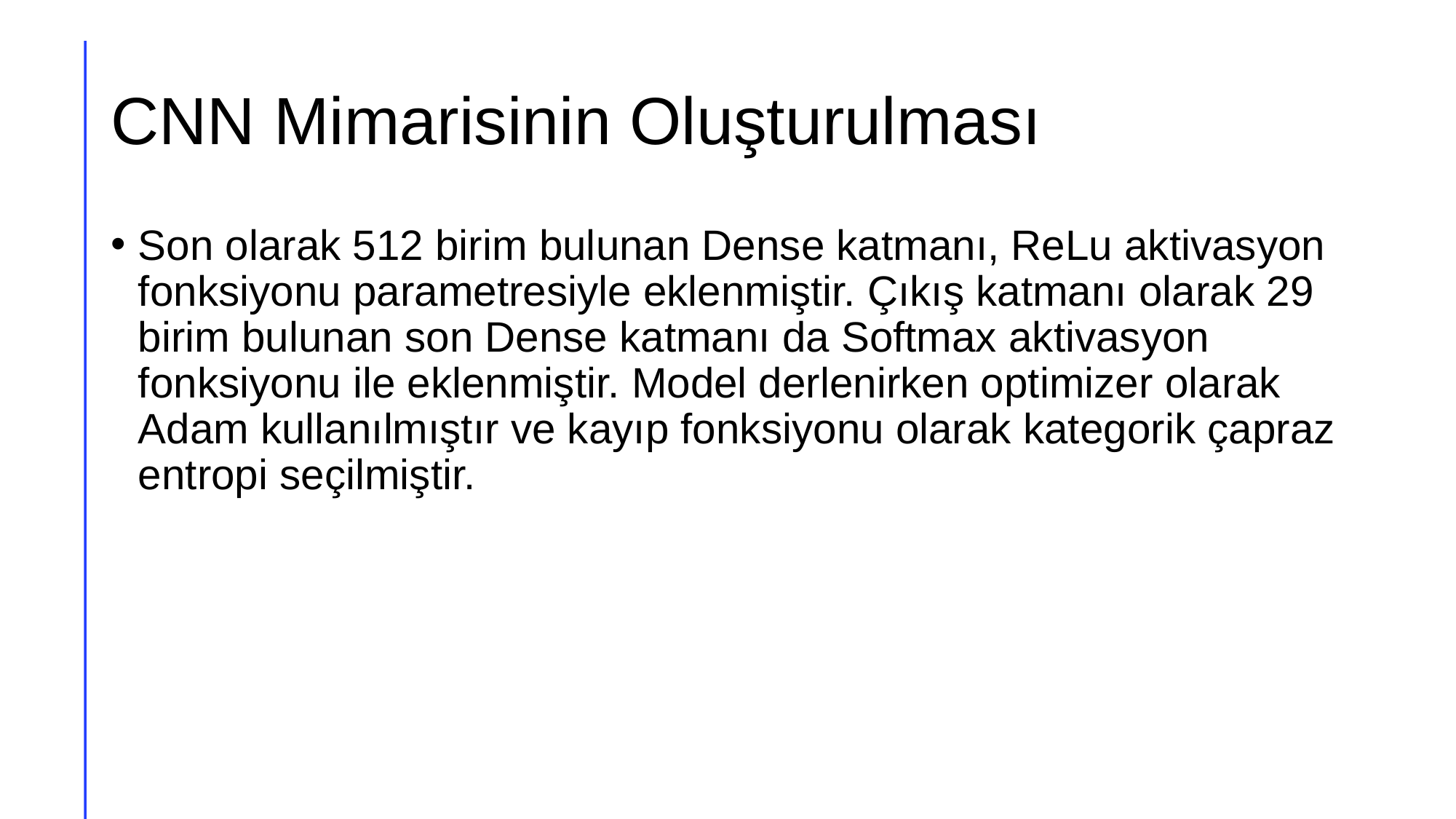

# CNN Mimarisinin Oluşturulması
Son olarak 512 birim bulunan Dense katmanı, ReLu aktivasyon fonksiyonu parametresiyle eklenmiştir. Çıkış katmanı olarak 29 birim bulunan son Dense katmanı da Softmax aktivasyon fonksiyonu ile eklenmiştir. Model derlenirken optimizer olarak Adam kullanılmıştır ve kayıp fonksiyonu olarak kategorik çapraz entropi seçilmiştir.